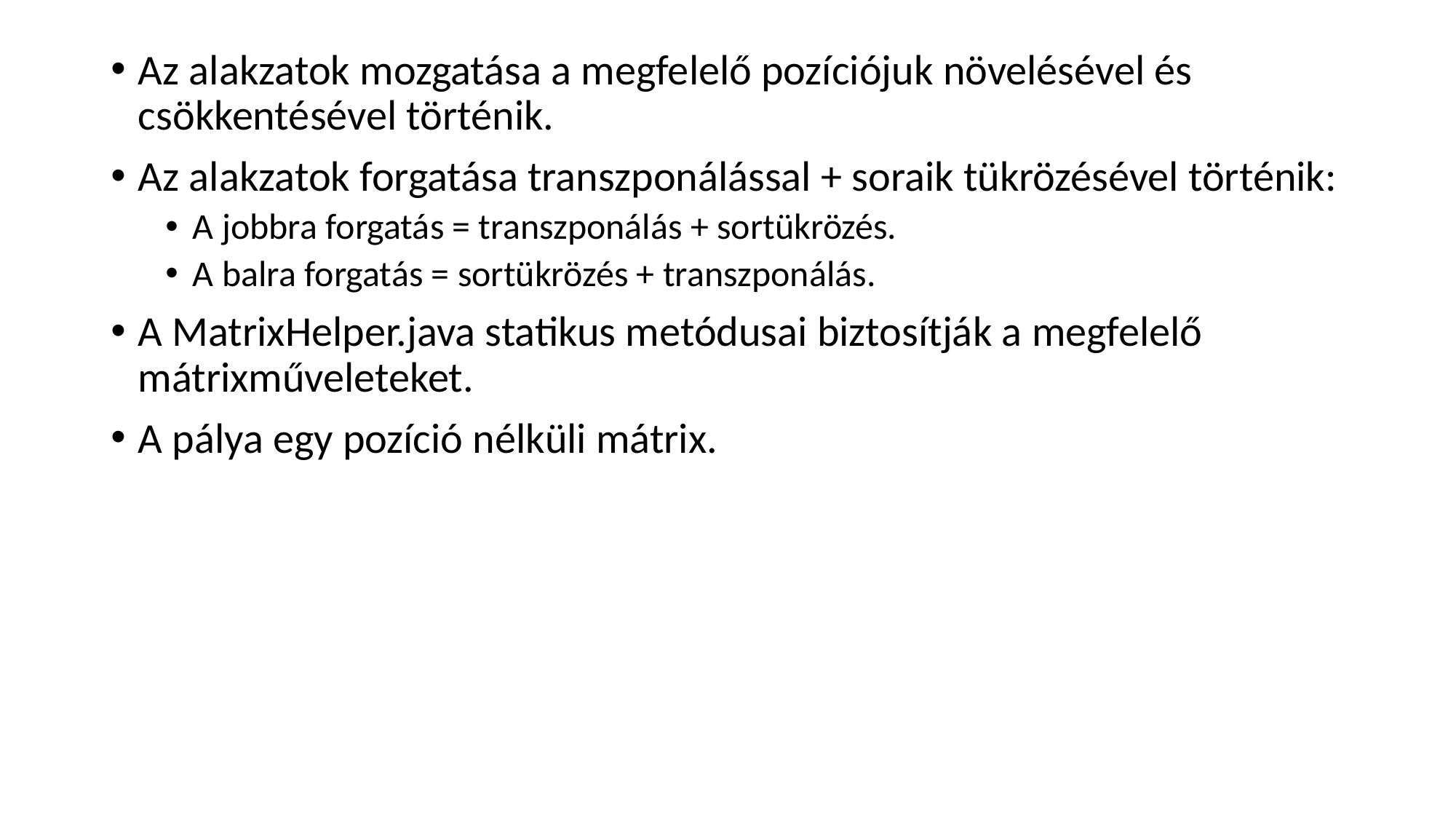

Az alakzatok mozgatása a megfelelő pozíciójuk növelésével és csökkentésével történik.
Az alakzatok forgatása transzponálással + soraik tükrözésével történik:
A jobbra forgatás = transzponálás + sortükrözés.
A balra forgatás = sortükrözés + transzponálás.
A MatrixHelper.java statikus metódusai biztosítják a megfelelő mátrixműveleteket.
A pálya egy pozíció nélküli mátrix.